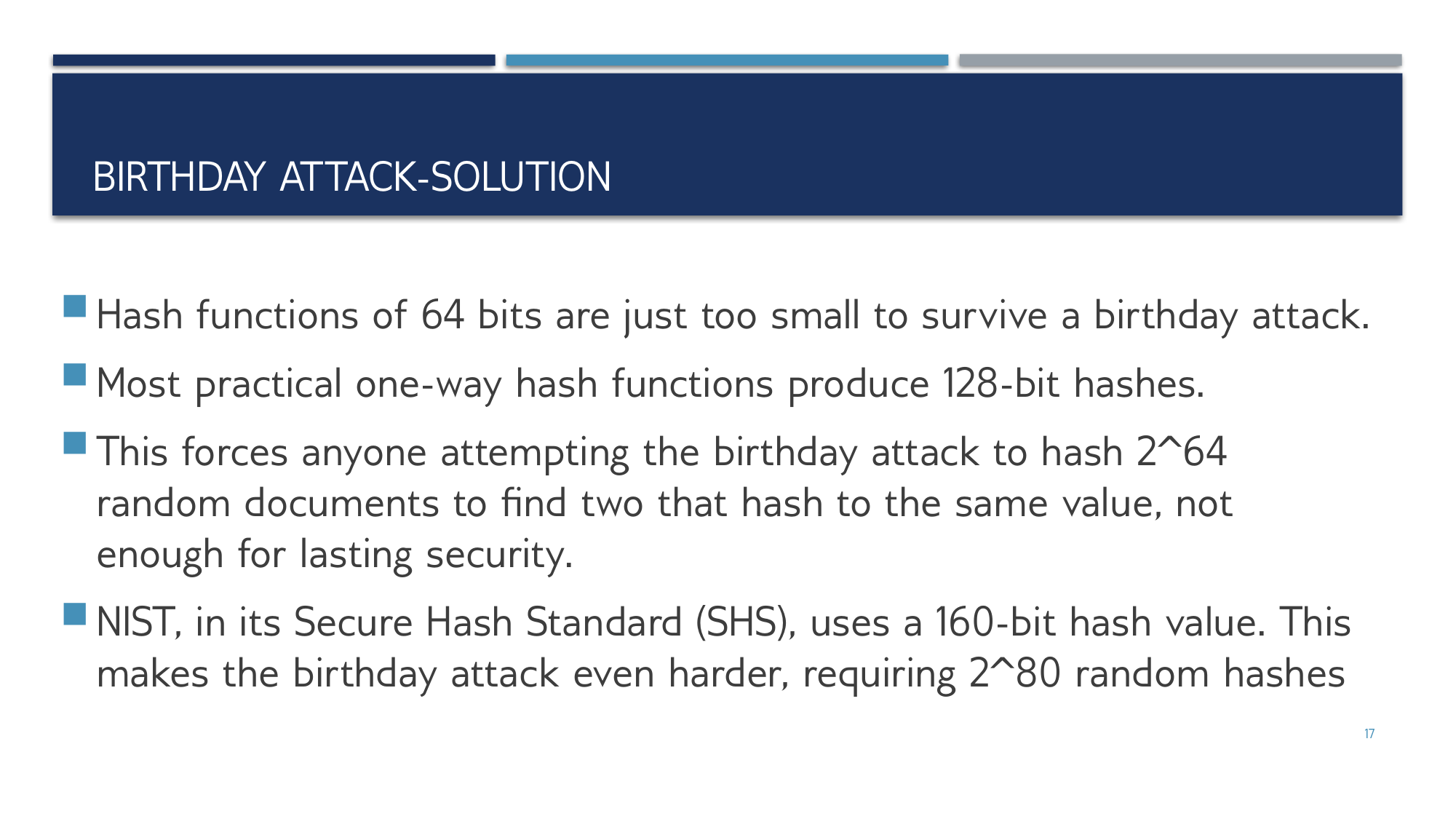

# Birthday attack-Solution
Hash functions of 64 bits are just too small to survive a birthday attack.
Most practical one-way hash functions produce 128-bit hashes.
This forces anyone attempting the birthday attack to hash 2^64 random documents to find two that hash to the same value, not enough for lasting security.
NIST, in its Secure Hash Standard (SHS), uses a 160-bit hash value. This makes the birthday attack even harder, requiring 2^80 random hashes

17